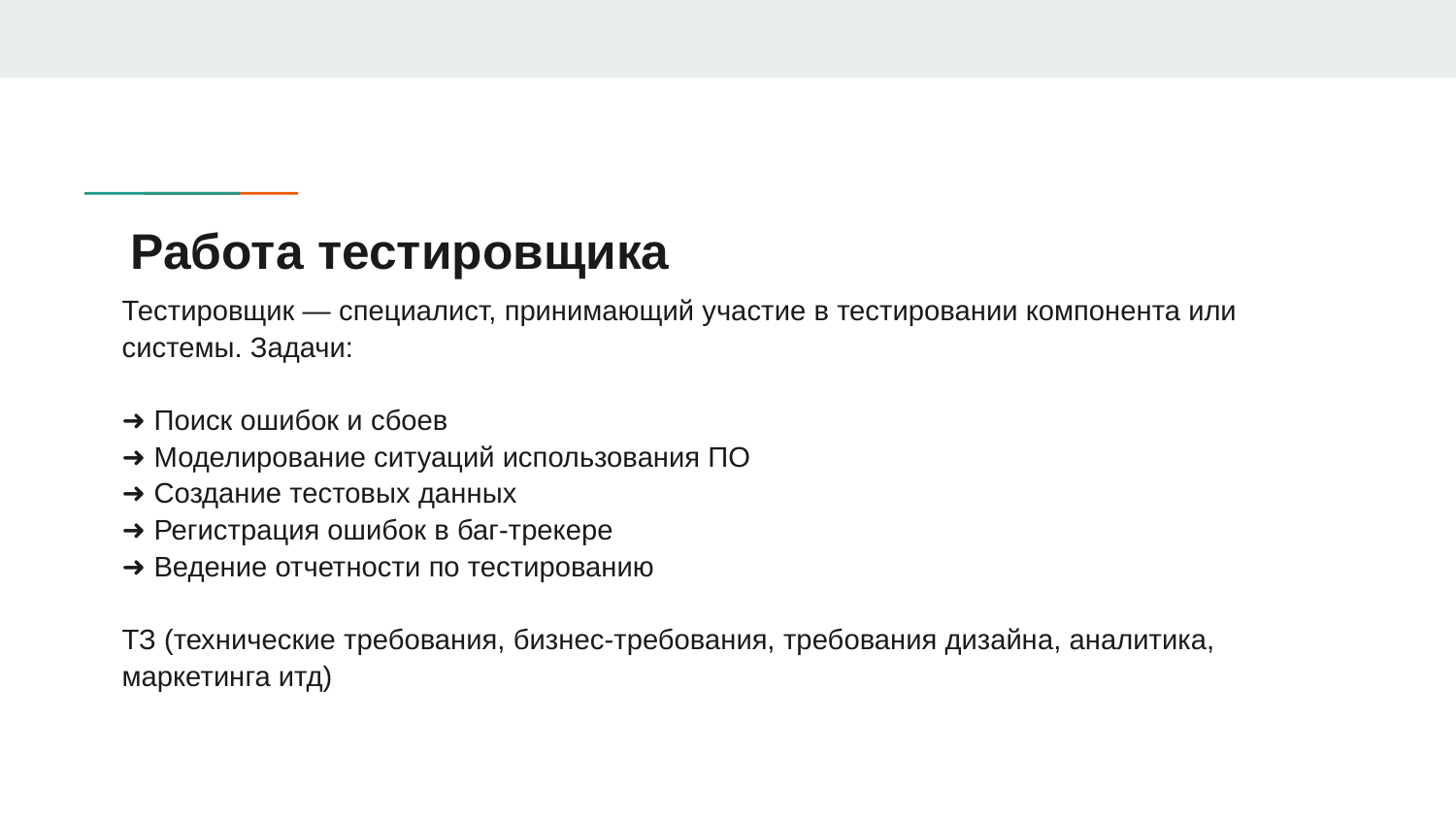

# Работа тестировщика
Тестировщик — специалист, принимающий участие в тестировании компонента или системы. Задачи:

➜ Поиск ошибок и сбоев
➜ Моделирование ситуаций использования ПО
➜ Создание тестовых данных
➜ Регистрация ошибок в баг-трекере
➜ Ведение отчетности по тестированию

ТЗ (технические требования, бизнес-требования, требования дизайна, аналитика, маркетинга итд)